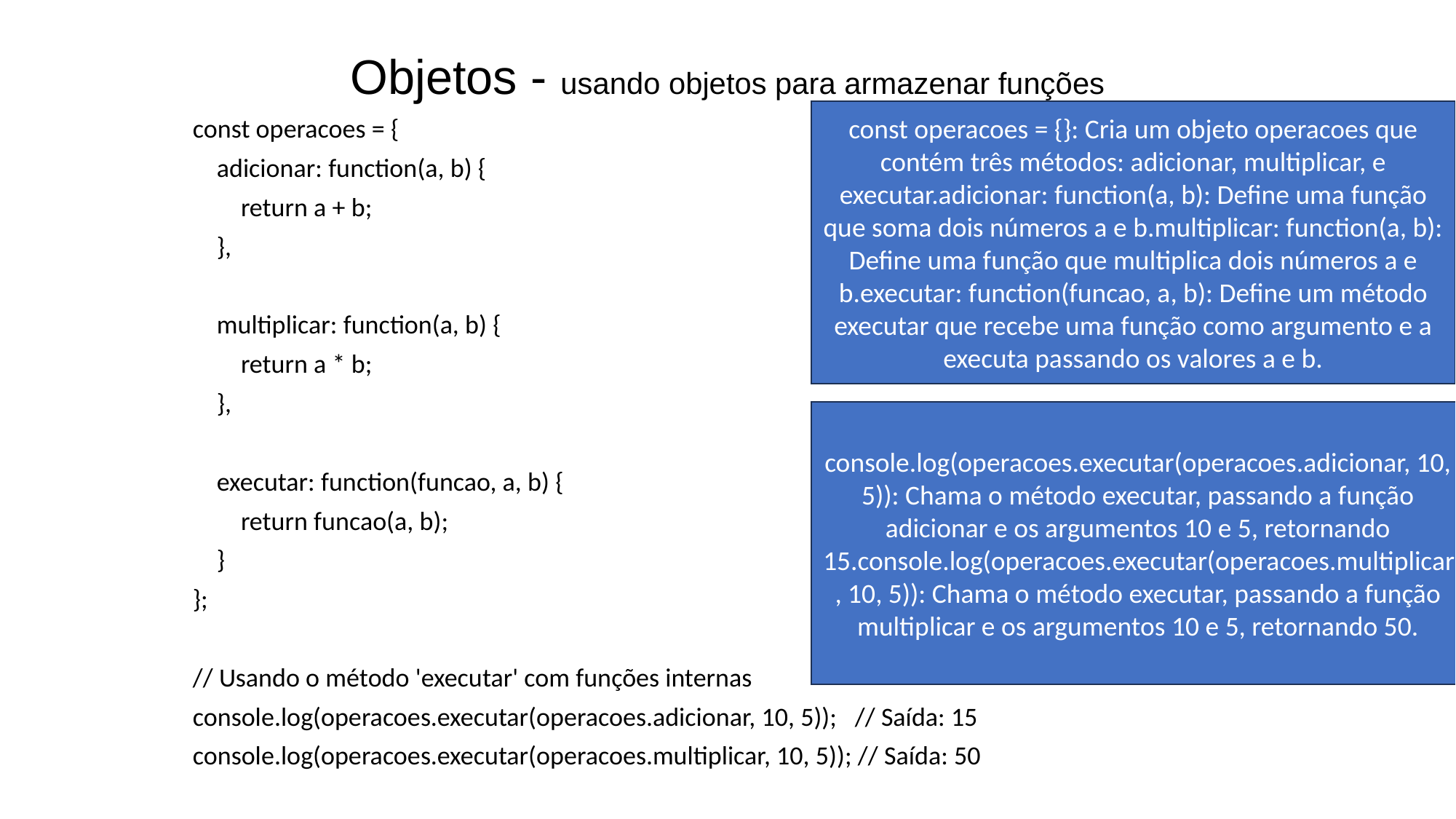

# Objetos - usando objetos para armazenar funções
const operacoes = {}: Cria um objeto operacoes que contém três métodos: adicionar, multiplicar, e executar.adicionar: function(a, b): Define uma função que soma dois números a e b.multiplicar: function(a, b): Define uma função que multiplica dois números a e b.executar: function(funcao, a, b): Define um método executar que recebe uma função como argumento e a executa passando os valores a e b.
const operacoes = {
    adicionar: function(a, b) {
        return a + b;
    },

    multiplicar: function(a, b) {
        return a * b;
    },

    executar: function(funcao, a, b) {
        return funcao(a, b);
    }
};

// Usando o método 'executar' com funções internas
console.log(operacoes.executar(operacoes.adicionar, 10, 5));   // Saída: 15
console.log(operacoes.executar(operacoes.multiplicar, 10, 5)); // Saída: 50

console.log(operacoes.executar(operacoes.adicionar, 10, 5)): Chama o método executar, passando a função adicionar e os argumentos 10 e 5, retornando 15.console.log(operacoes.executar(operacoes.multiplicar, 10, 5)): Chama o método executar, passando a função multiplicar e os argumentos 10 e 5, retornando 50.